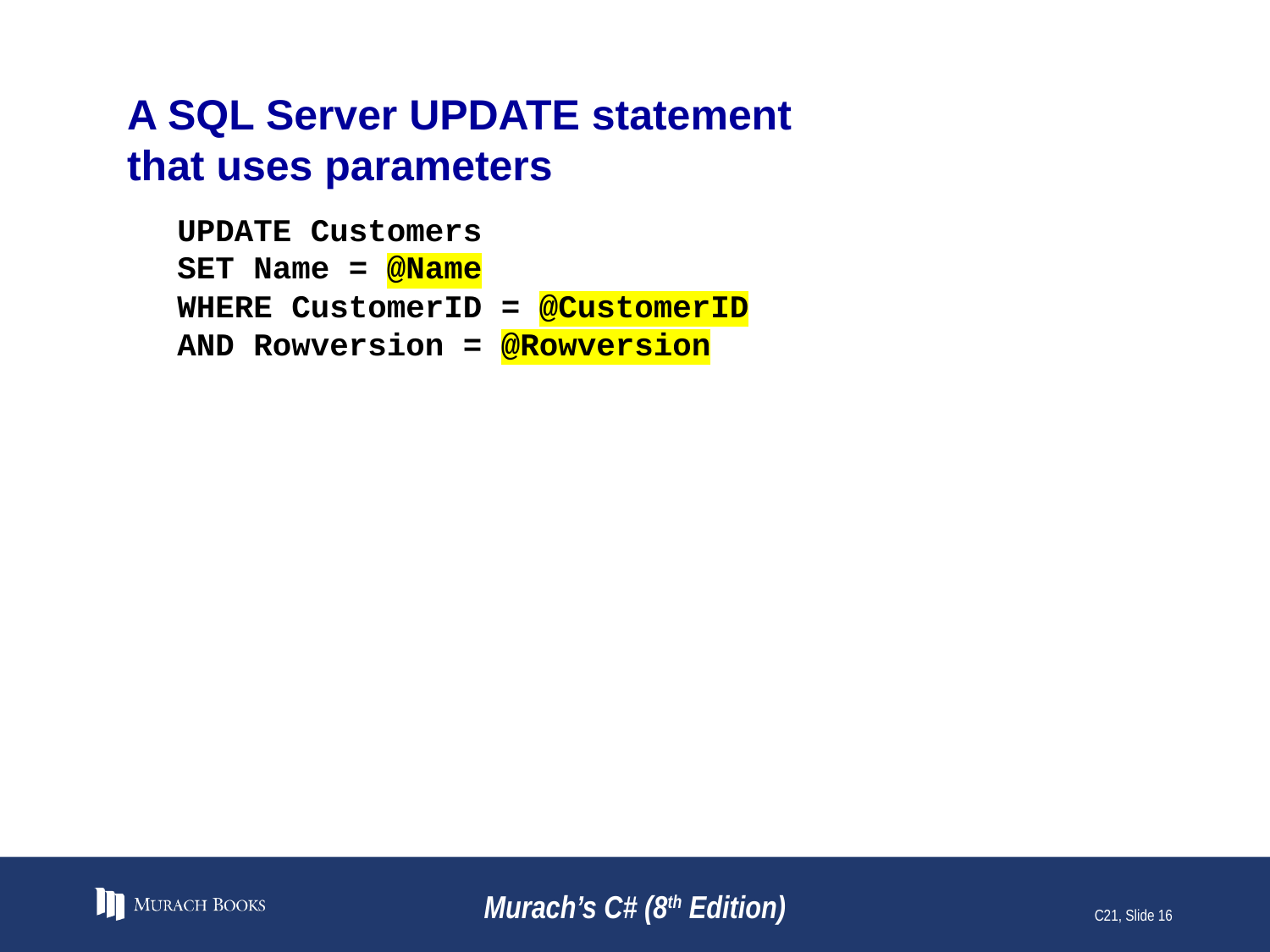

# A SQL Server UPDATE statement that uses parameters
UPDATE Customers
SET Name = @Name
WHERE CustomerID = @CustomerID
AND Rowversion = @Rowversion

Murach’s C# (8th Edition)

C21, Slide 16